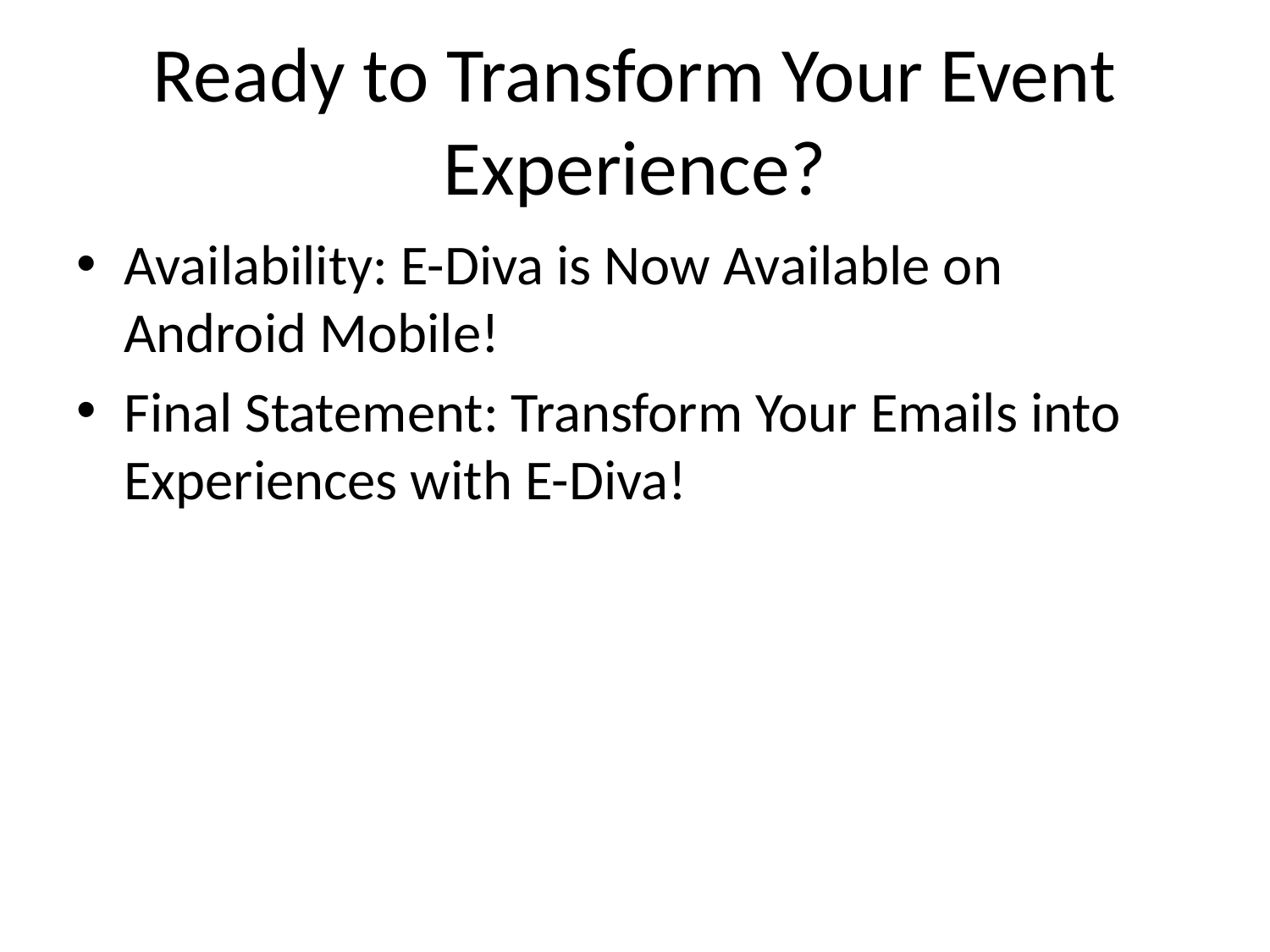

# Ready to Transform Your Event Experience?
Availability: E-Diva is Now Available on Android Mobile!
Final Statement: Transform Your Emails into Experiences with E-Diva!